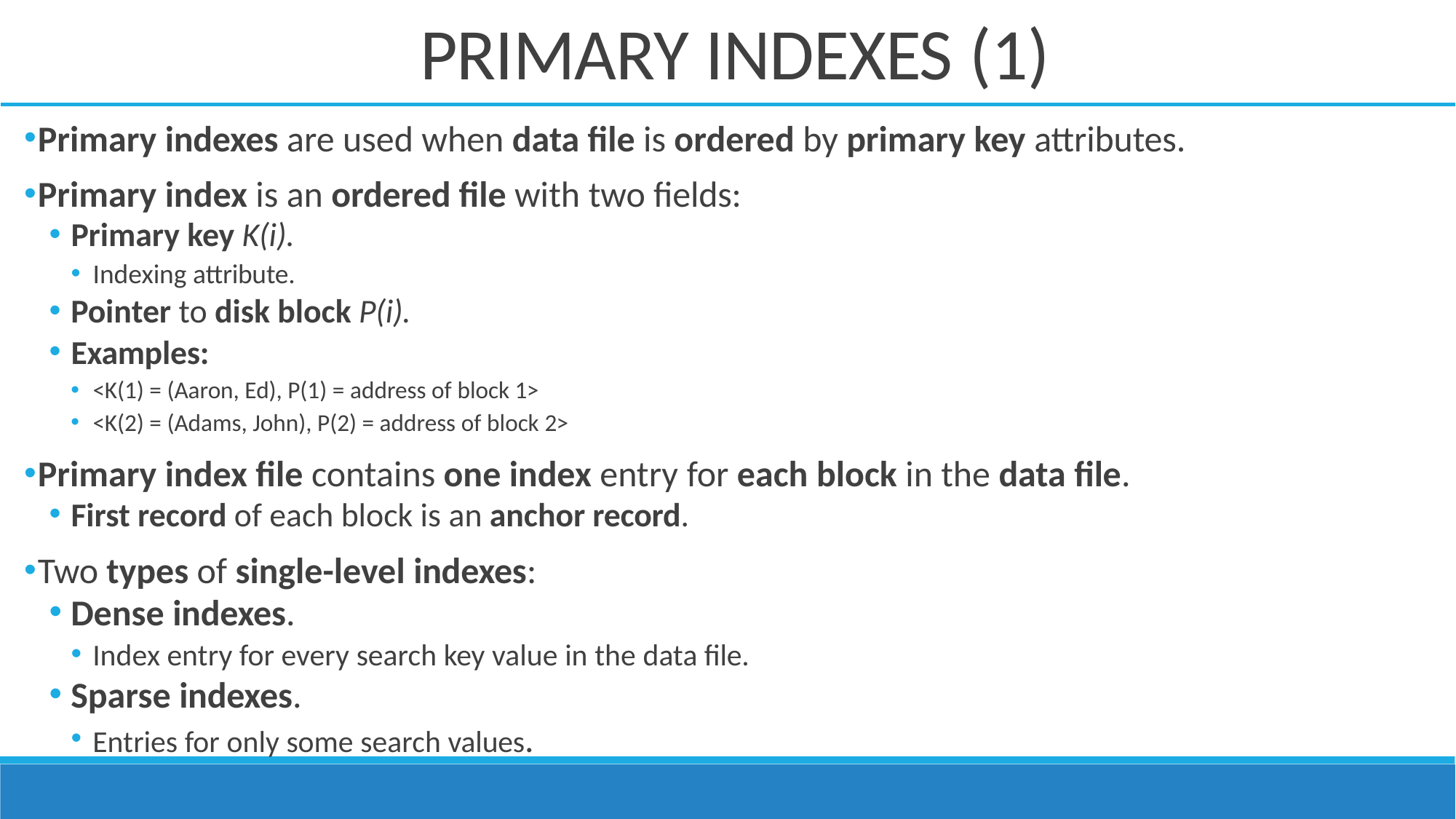

# PRIMARY INDEXES (1)
Primary indexes are used when data file is ordered by primary key attributes.
Primary index is an ordered file with two fields:
Primary key K(i).
Indexing attribute.
Pointer to disk block P(i).
Examples:
<K(1) = (Aaron, Ed), P(1) = address of block 1>
<K(2) = (Adams, John), P(2) = address of block 2>
Primary index file contains one index entry for each block in the data file.
First record of each block is an anchor record.
Two types of single-level indexes:
Dense indexes.
Index entry for every search key value in the data file.
Sparse indexes.
Entries for only some search values.